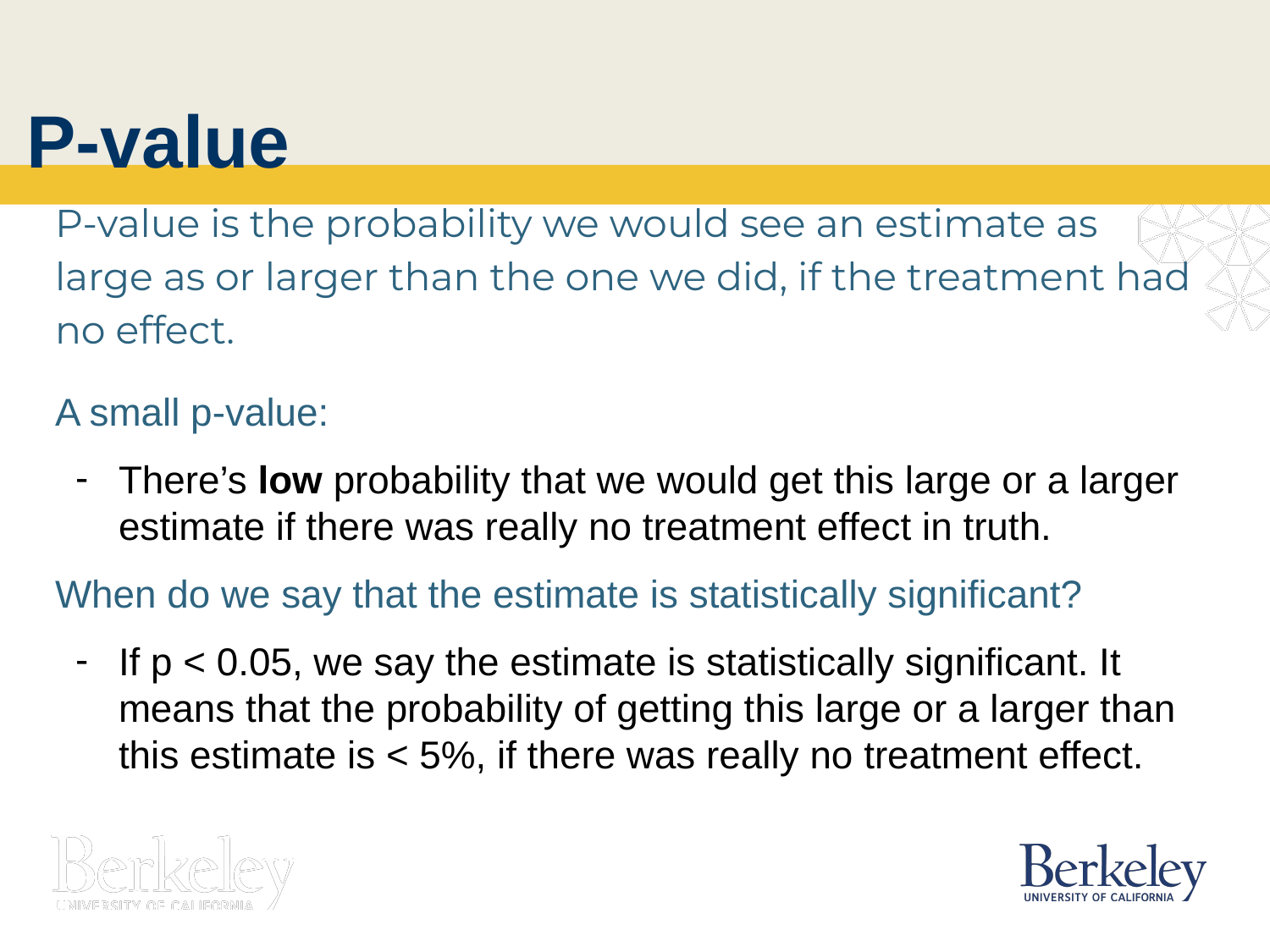

# P-value

P-value is the probability we would see an estimate as large as or larger than the one we did, if the treatment had no effect.
A small p-value:
There’s low probability that we would get this large or a larger estimate if there was really no treatment effect in truth.
When do we say that the estimate is statistically significant?
If p < 0.05, we say the estimate is statistically significant. It means that the probability of getting this large or a larger than this estimate is < 5%, if there was really no treatment effect.